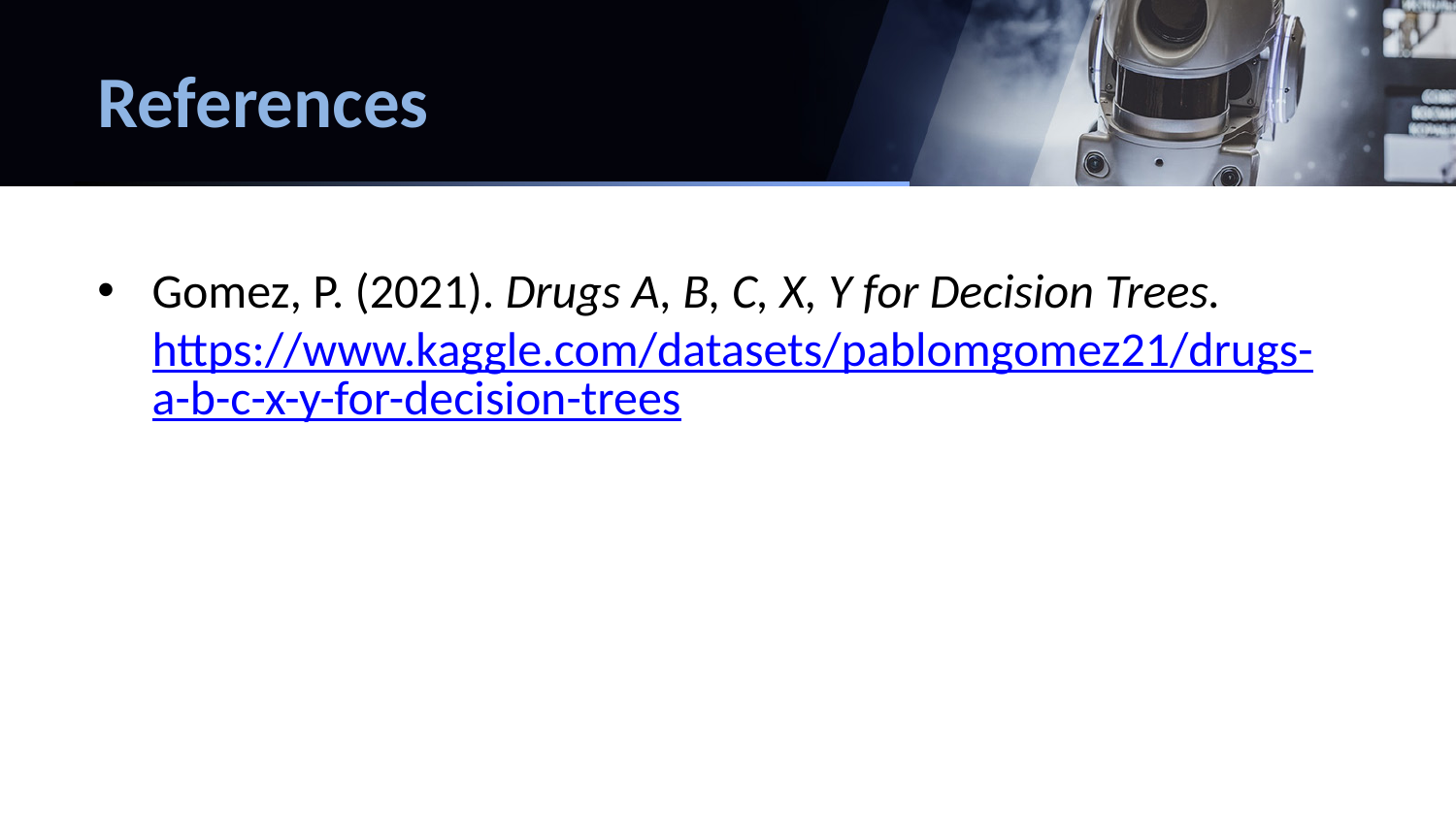

# References
Gomez, P. (2021). Drugs A, B, C, X, Y for Decision Trees. https://www.kaggle.com/datasets/pablomgomez21/drugs-a-b-c-x-y-for-decision-trees